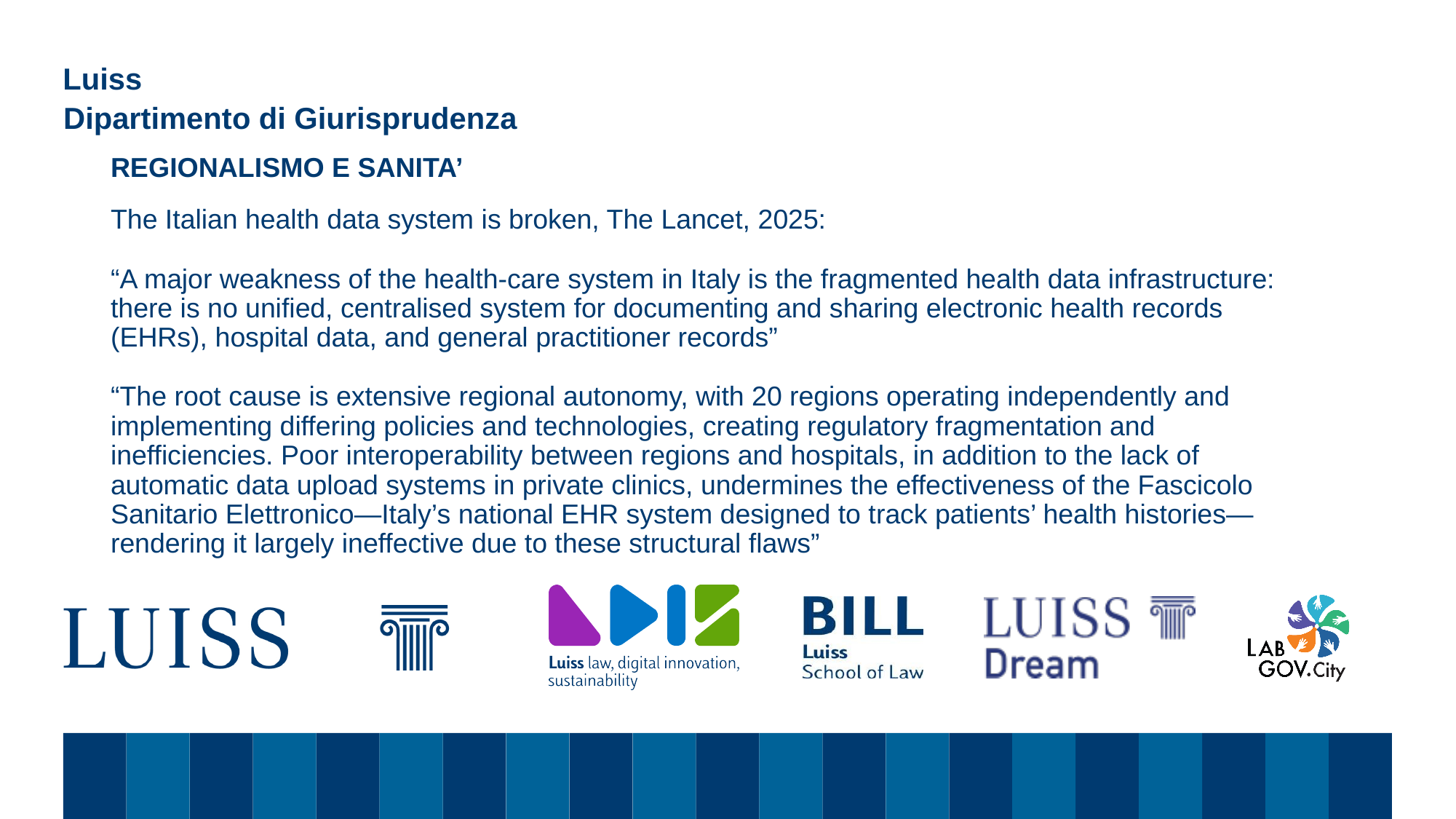

Dipartimento di Giurisprudenza
# REGIONALISMO E SANITA’ The Italian health data system is broken, The Lancet, 2025: “A major weakness of the health-care system in Italy is the fragmented health data infrastructure: there is no unified, centralised system for documenting and sharing electronic health records (EHRs), hospital data, and general practitioner records” “The root cause is extensive regional autonomy, with 20 regions operating independently and implementing differing policies and technologies, creating regulatory fragmentation and inefficiencies. Poor interoperability between regions and hospitals, in addition to the lack of automatic data upload systems in private clinics, undermines the effectiveness of the Fascicolo Sanitario Elettronico—Italy’s national EHR system designed to track patients’ health histories— rendering it largely ineffective due to these structural flaws”